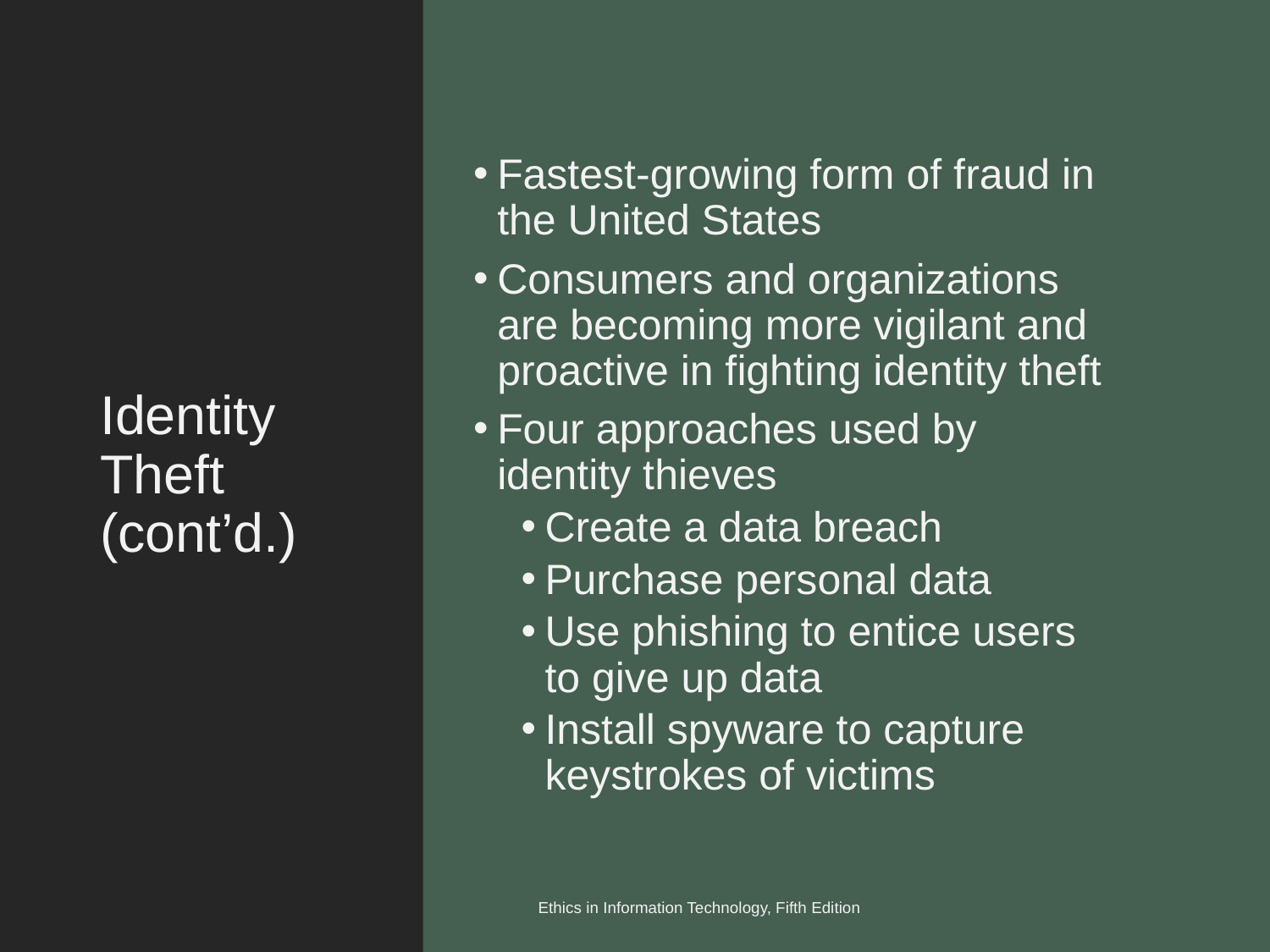

# Identity Theft (cont’d.)
Fastest-growing form of fraud in the United States
Consumers and organizations are becoming more vigilant and proactive in fighting identity theft
Four approaches used by identity thieves
Create a data breach
Purchase personal data
Use phishing to entice users to give up data
Install spyware to capture keystrokes of victims
Ethics in Information Technology, Fifth Edition